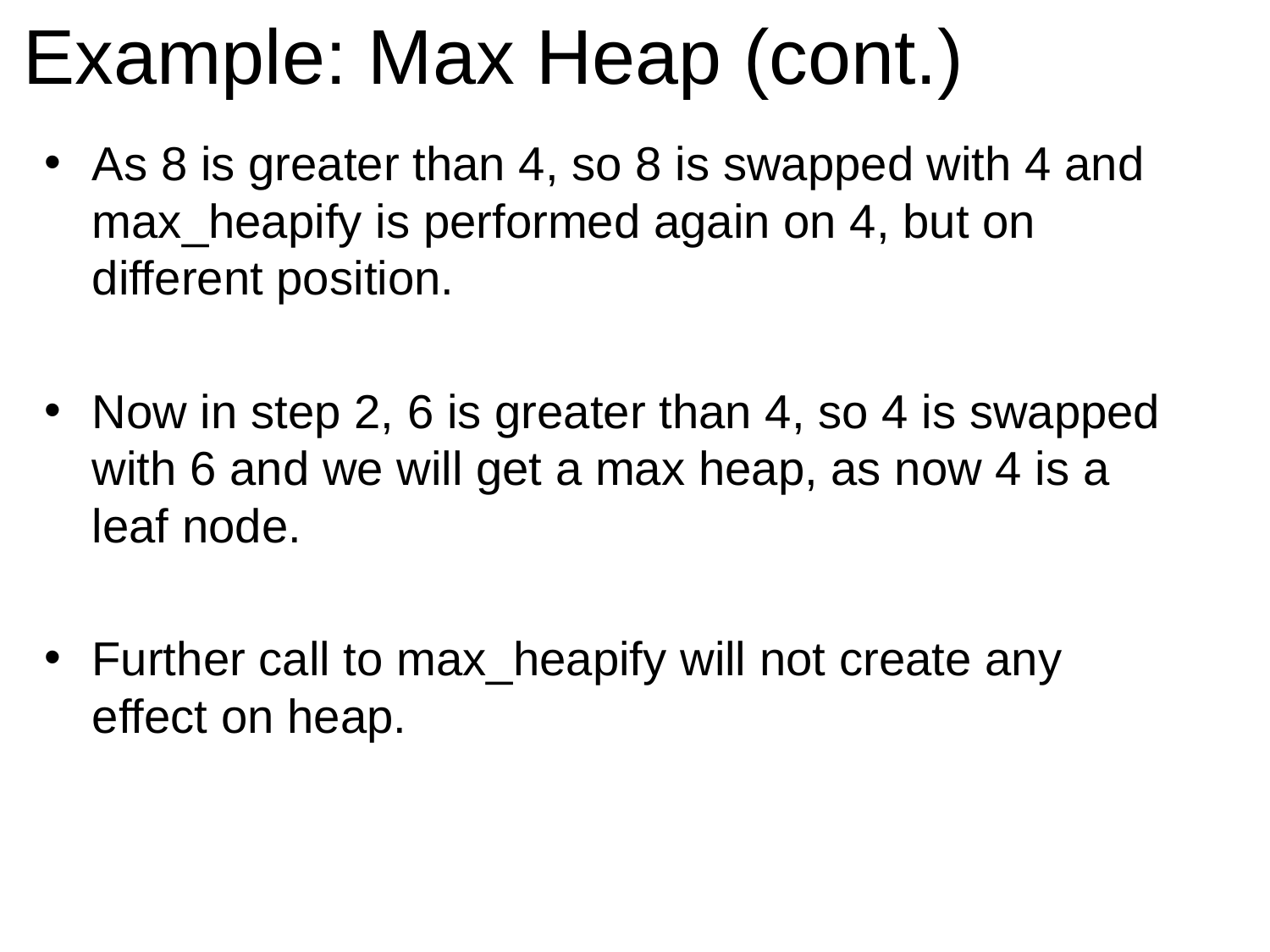

# Example: Max Heap (cont.)
As 8 is greater than 4, so 8 is swapped with 4 and max_heapify is performed again on 4, but on different position.

Now in step 2, 6 is greater than 4, so 4 is swapped with 6 and we will get a max heap, as now 4 is a leaf node.

Further call to max_heapify will not create any effect on heap.